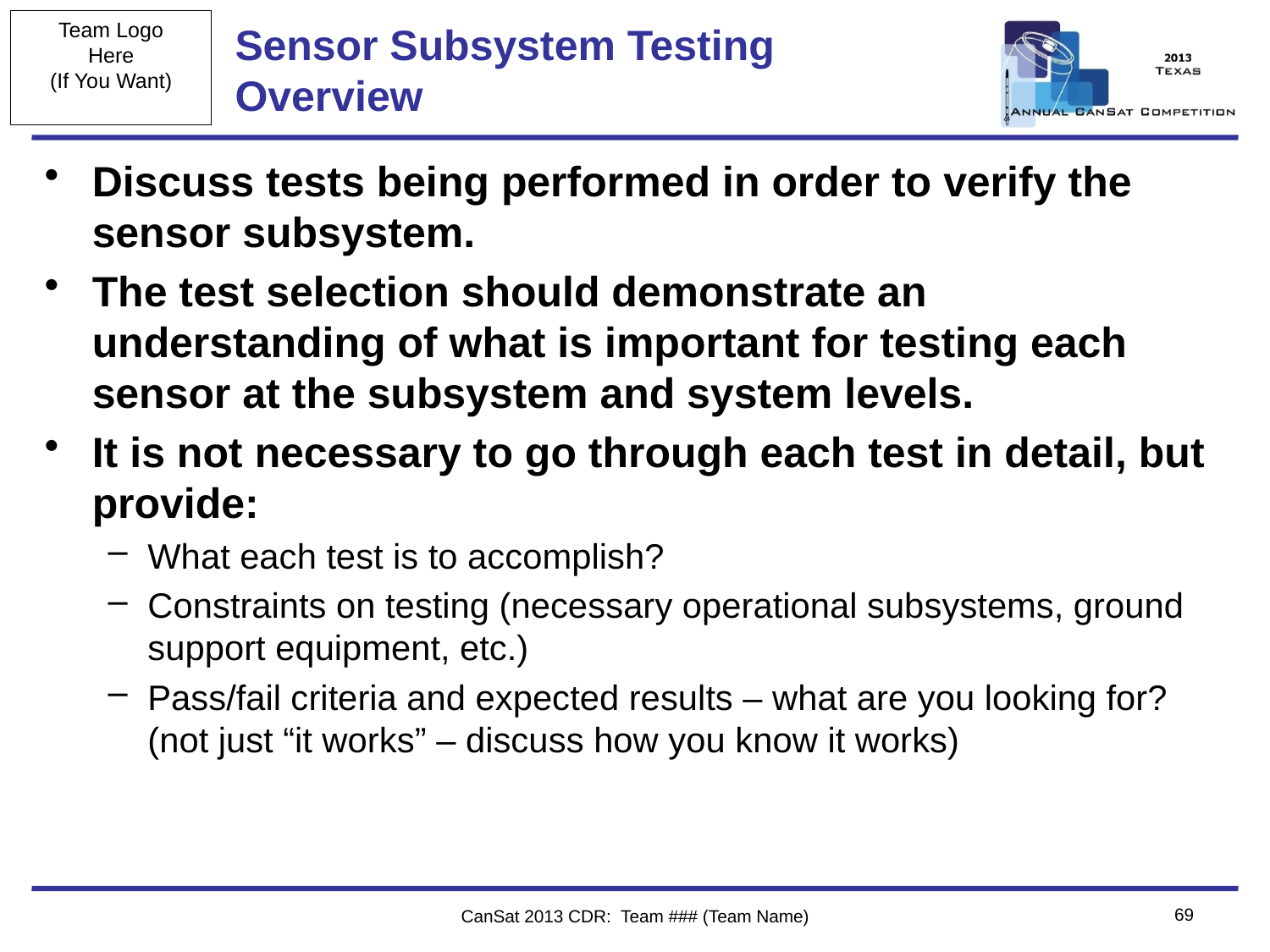

# Sensor Subsystem Testing Overview
Discuss tests being performed in order to verify the sensor subsystem.
The test selection should demonstrate an understanding of what is important for testing each sensor at the subsystem and system levels.
It is not necessary to go through each test in detail, but provide:
What each test is to accomplish?
Constraints on testing (necessary operational subsystems, ground support equipment, etc.)
Pass/fail criteria and expected results – what are you looking for? (not just “it works” – discuss how you know it works)
69
CanSat 2013 CDR:  Team ### (Team Name)